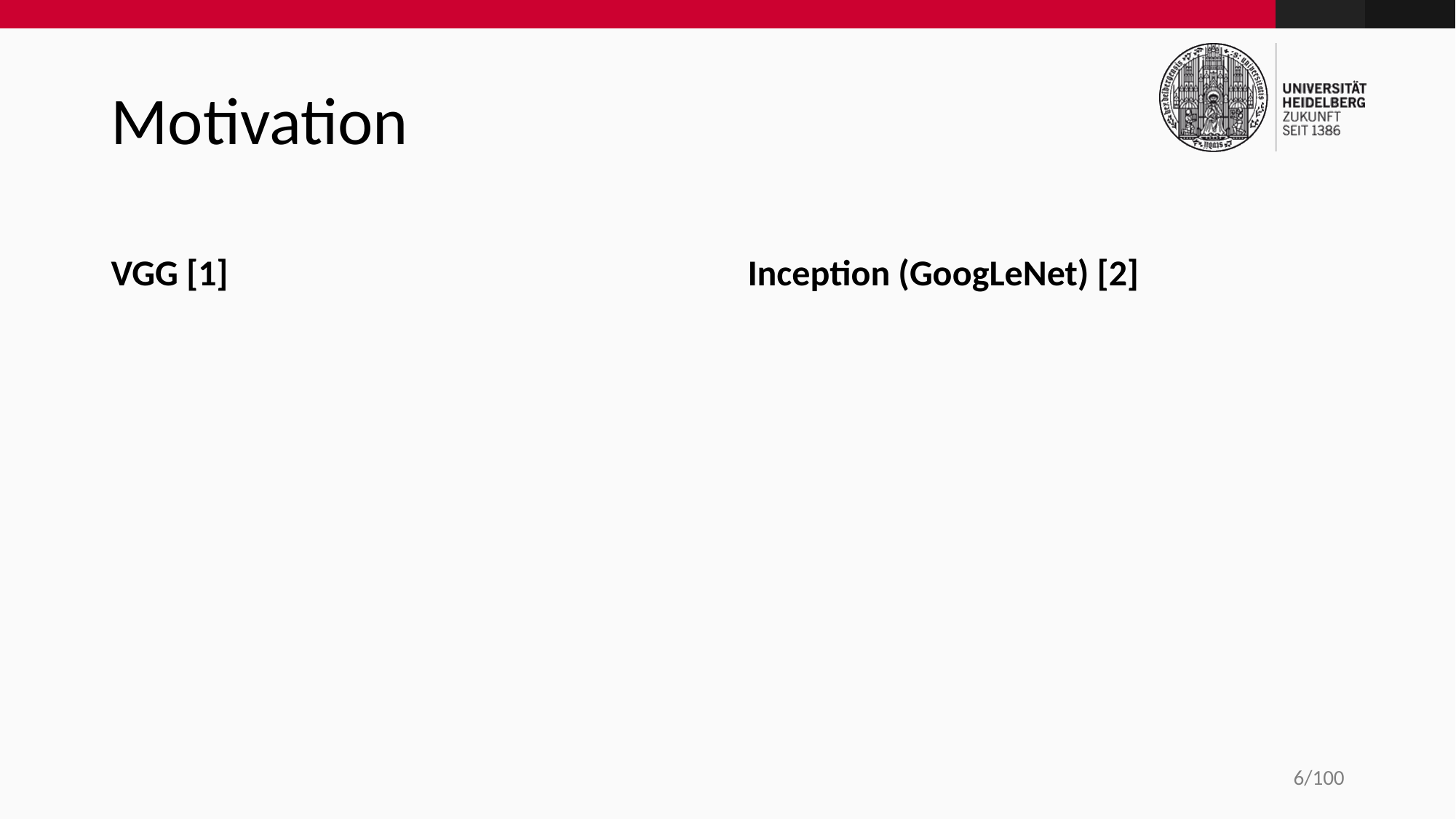

# Motivation
VGG [1]
Inception (GoogLeNet) [2]